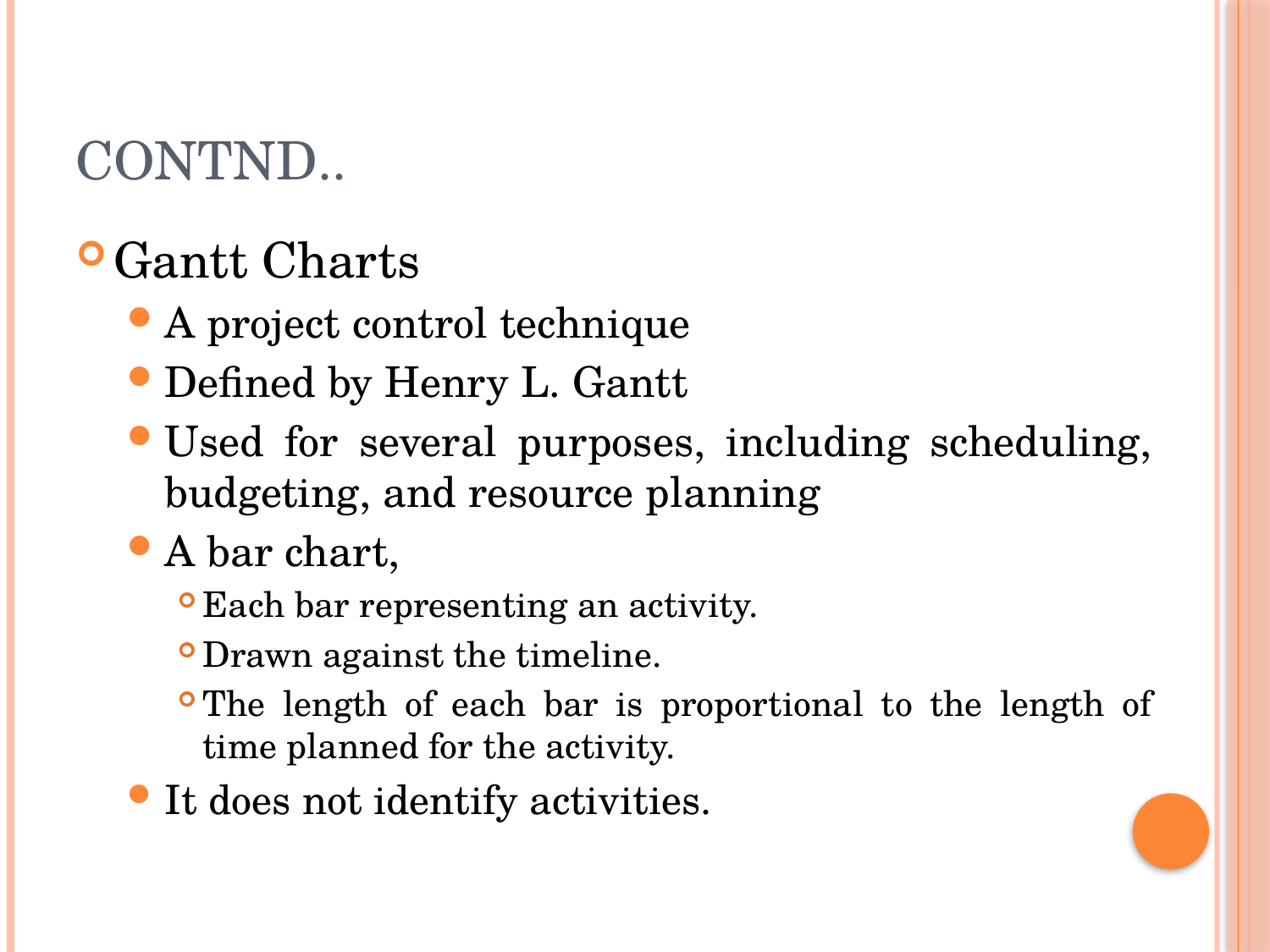

# Contnd..
Gantt Charts
A project control technique
Defined by Henry L. Gantt
Used for several purposes, including scheduling, budgeting, and resource planning
A bar chart,
Each bar representing an activity.
Drawn against the timeline.
The length of each bar is proportional to the length of time planned for the activity.
It does not identify activities.